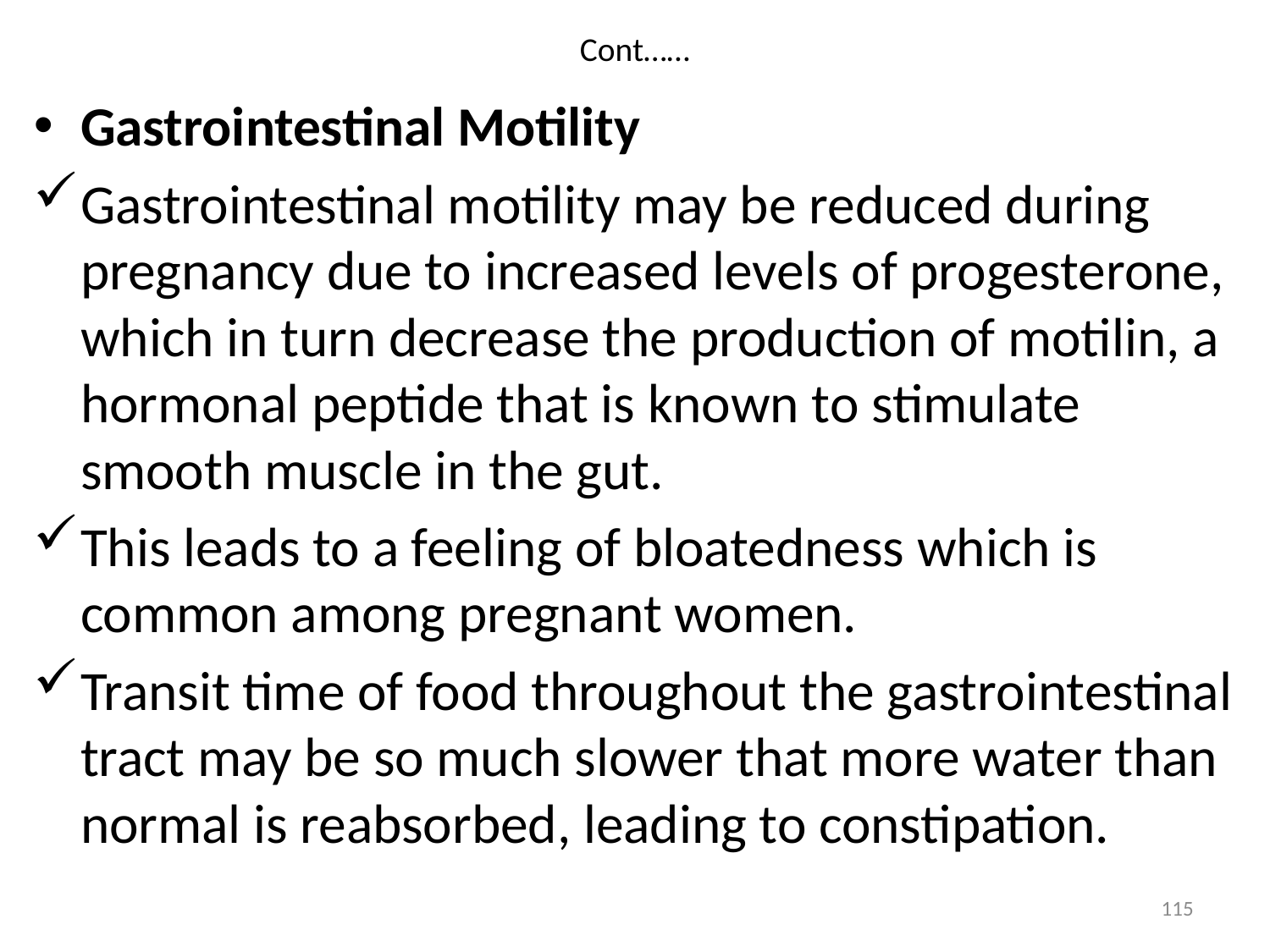

# Cont……
Gastrointestinal Motility
Gastrointestinal motility may be reduced during pregnancy due to increased levels of progesterone, which in turn decrease the production of motilin, a hormonal peptide that is known to stimulate smooth muscle in the gut.
This leads to a feeling of bloatedness which is common among pregnant women.
Transit time of food throughout the gastrointestinal tract may be so much slower that more water than normal is reabsorbed, leading to constipation.

115